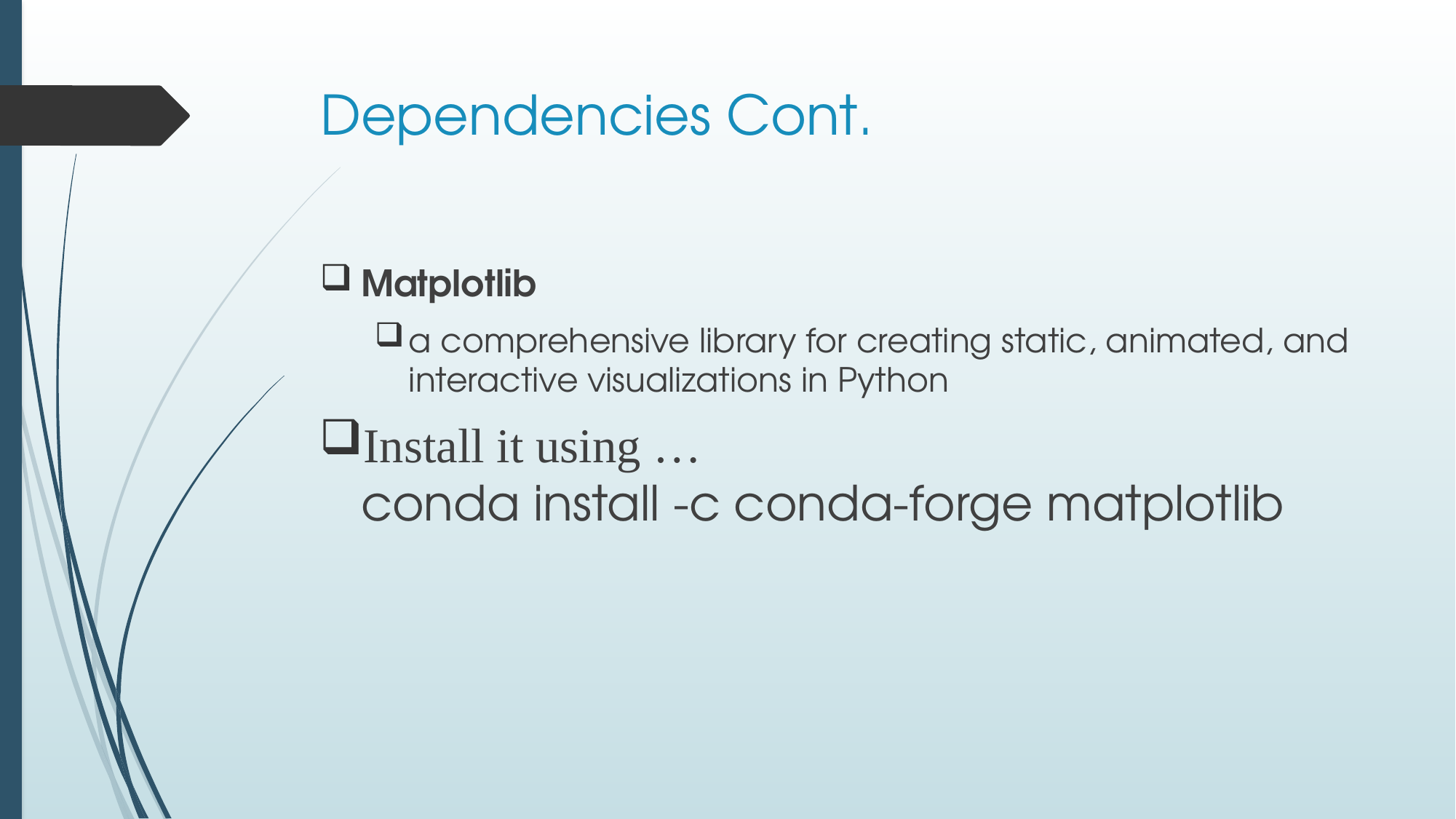

# Dependencies Cont.
Matplotlib
a comprehensive library for creating static, animated, and interactive visualizations in Python
Install it using …
conda install -c conda-forge matplotlib